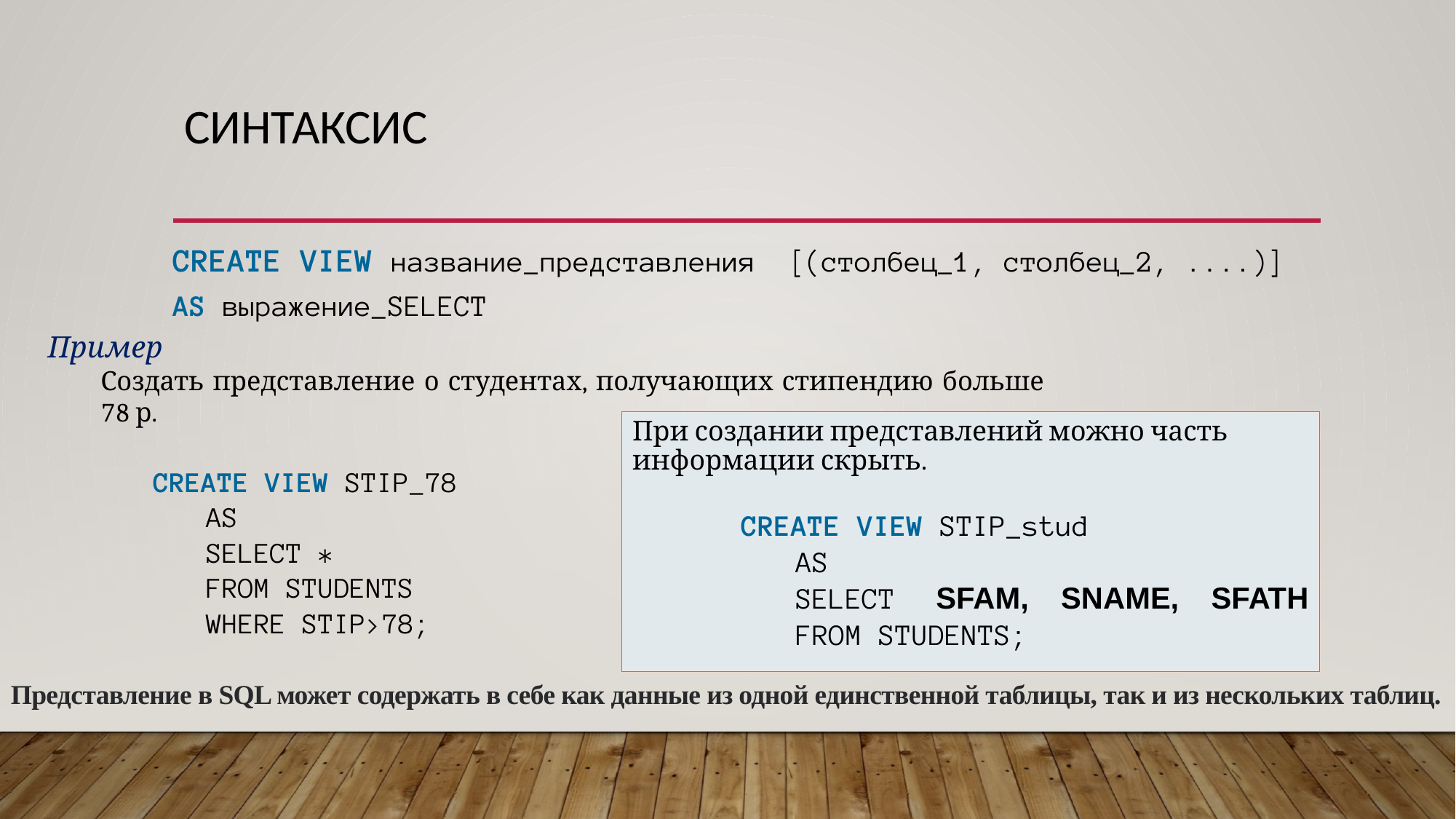

# Синтаксис
CREATE view название_представления  [(столбец_1, столбец_2, ....)]
AS выражение_SELECT
Пример
Создать представление о студентах, получающих стипендию больше 78 р.

CREATE VIEW STIP_78
AS
SELECT *
FROM STUDENTS
WHERE STIP>78;
При создании представлений можно часть информации скрыть.

CREATE VIEW STIP_stud
AS
SELECT SFAM, SNAME, SFATH FROM STUDENTS;

Представление в SQL может содержать в себе как данные из одной единственной таблицы, так и из нескольких таблиц.